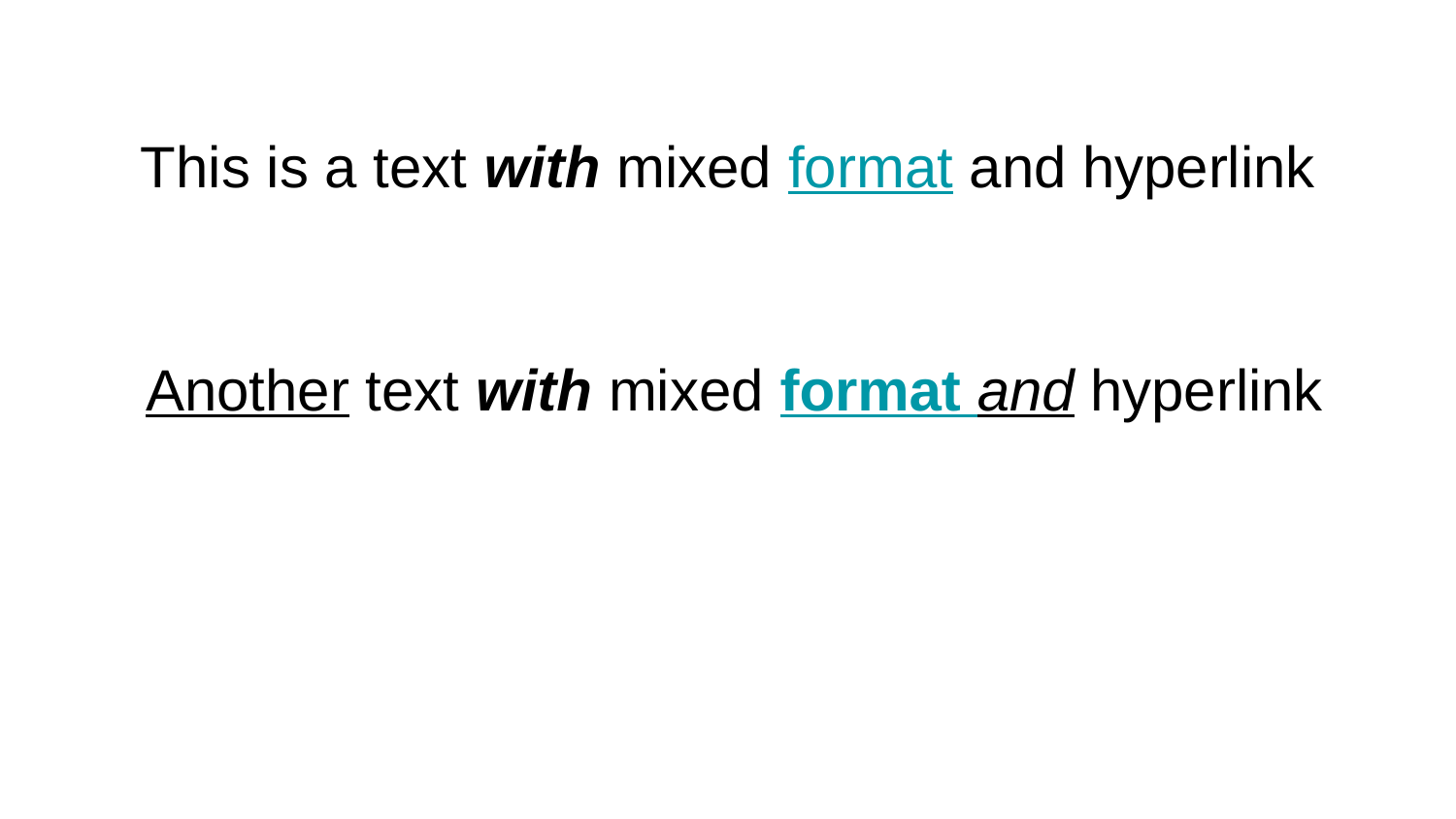

# This is a text with mixed format and hyperlink
Another text with mixed format and hyperlink